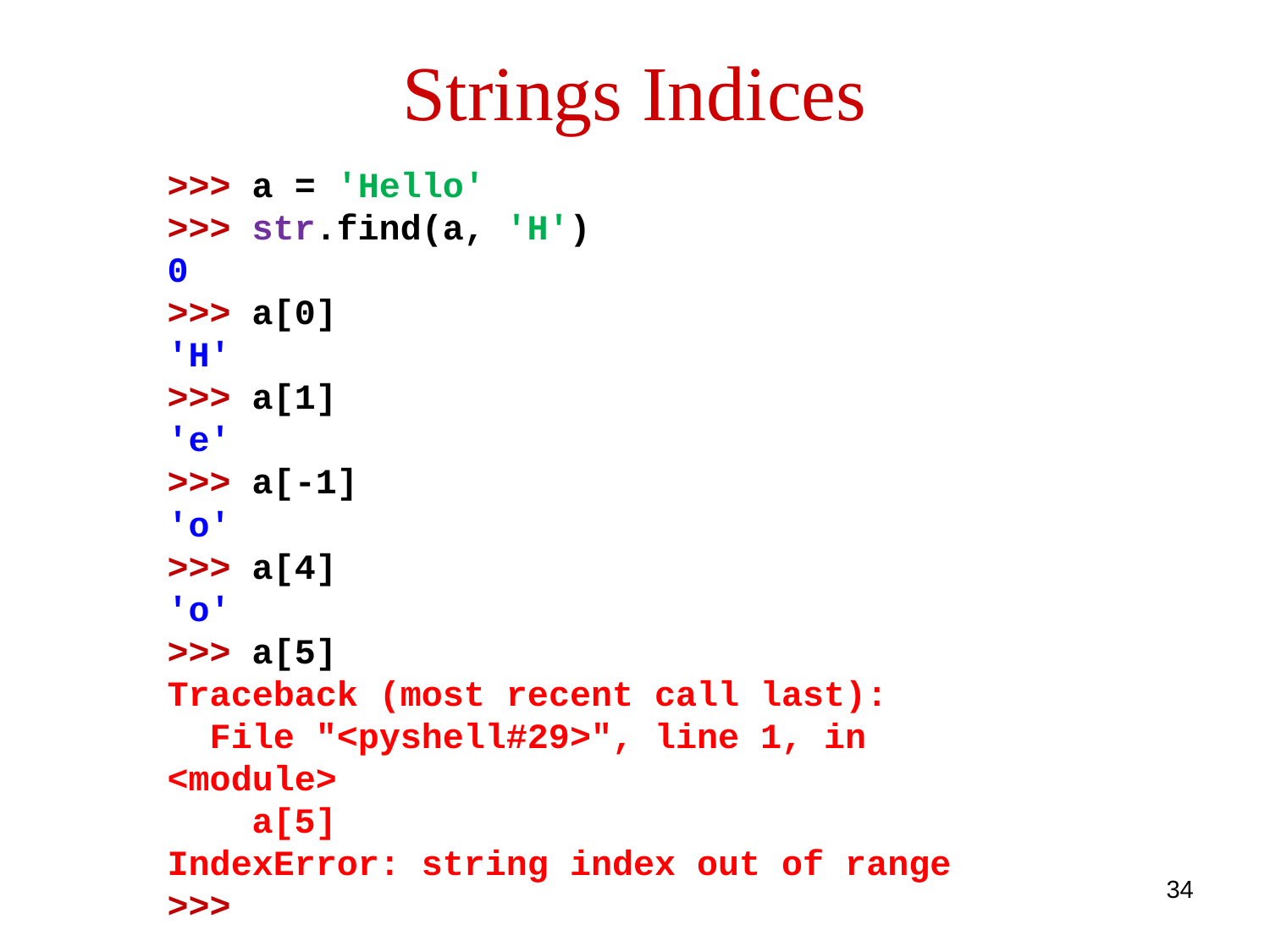

Strings Indices
>>> a = 'Hello'
>>> str.find(a, 'H')
0
>>> a[0]
'H'
>>> a[1]
'e'
>>> a[-1]
'o'
>>> a[4]
'o'
>>> a[5]
Traceback (most recent call last):
  File "<pyshell#29>", line 1, in <module>
    a[5]
IndexError: string index out of range
>>>
34